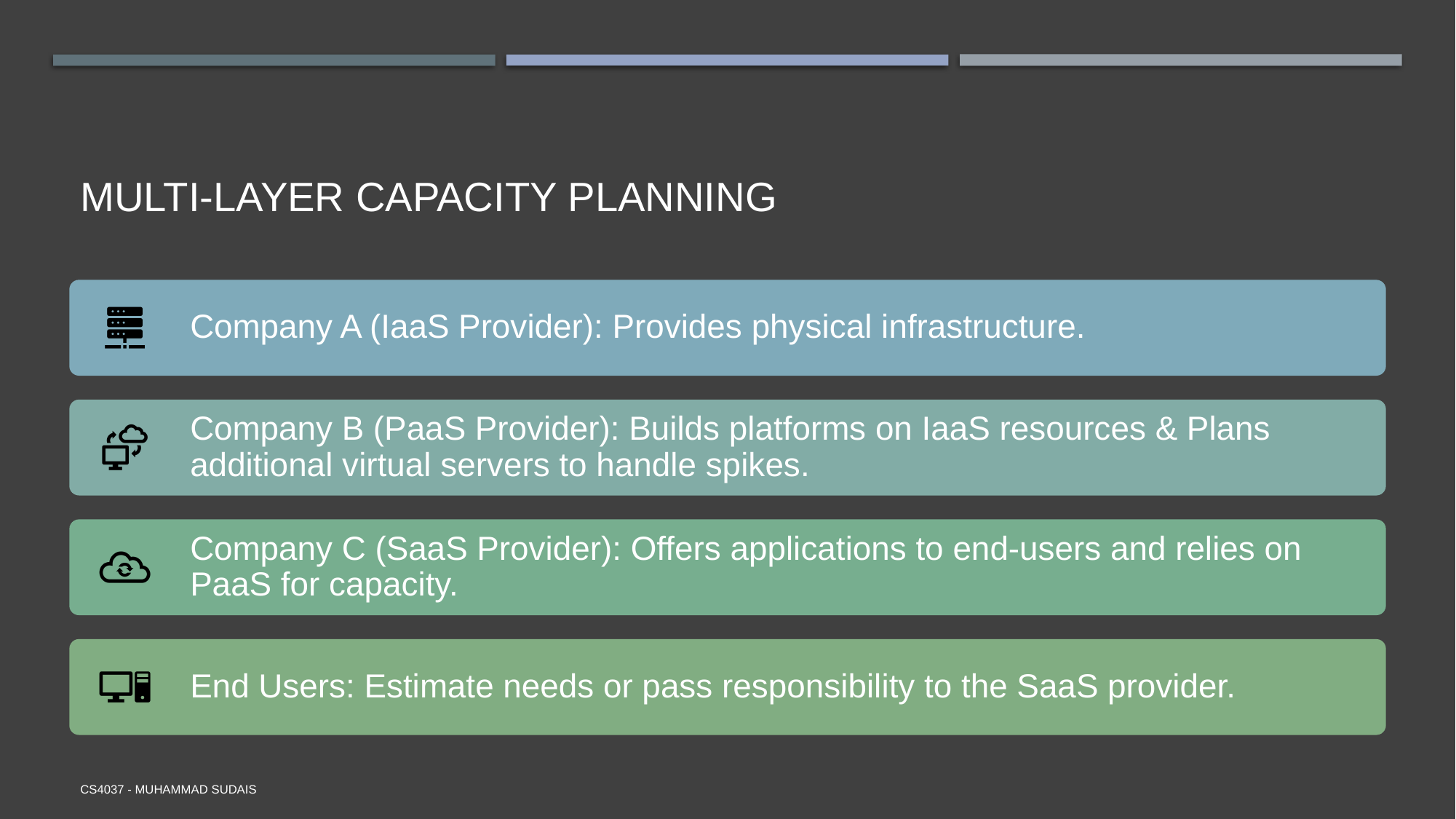

# Multi-Layer Capacity Planning
Company A (IaaS Provider): Provides physical infrastructure.
Company B (PaaS Provider): Builds platforms on IaaS resources & Plans additional virtual servers to handle spikes.
Company C (SaaS Provider): Offers applications to end-users and relies on PaaS for capacity.
End Users: Estimate needs or pass responsibility to the SaaS provider.
CS4037 - Muhammad Sudais